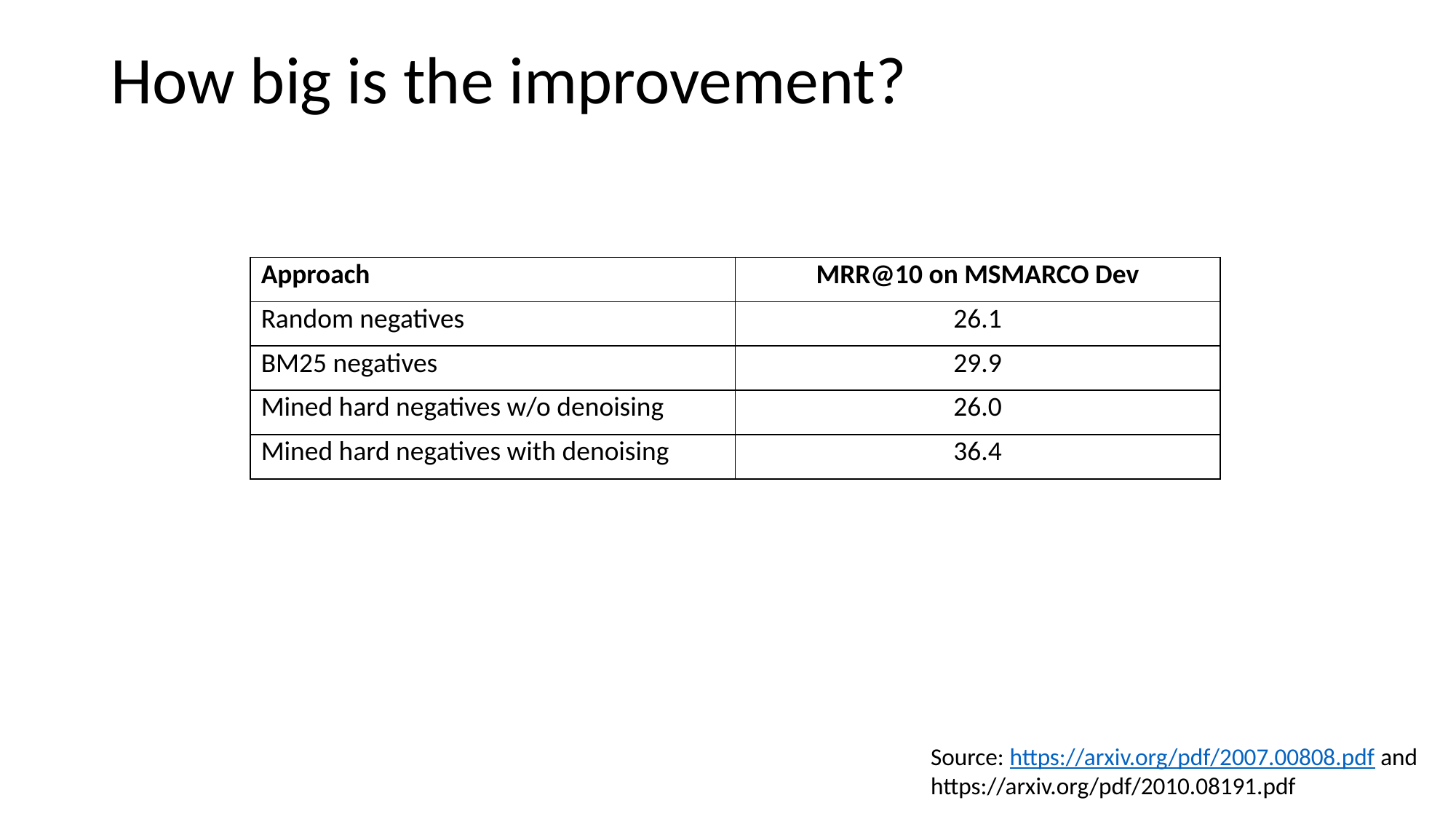

# How big is the improvement?
| Approach | MRR@10 on MSMARCO Dev |
| --- | --- |
| Random negatives | 26.1 |
| BM25 negatives | 29.9 |
| Mined hard negatives w/o denoising | 26.0 |
| Mined hard negatives with denoising | 36.4 |
Source: https://arxiv.org/pdf/2007.00808.pdf and https://arxiv.org/pdf/2010.08191.pdf